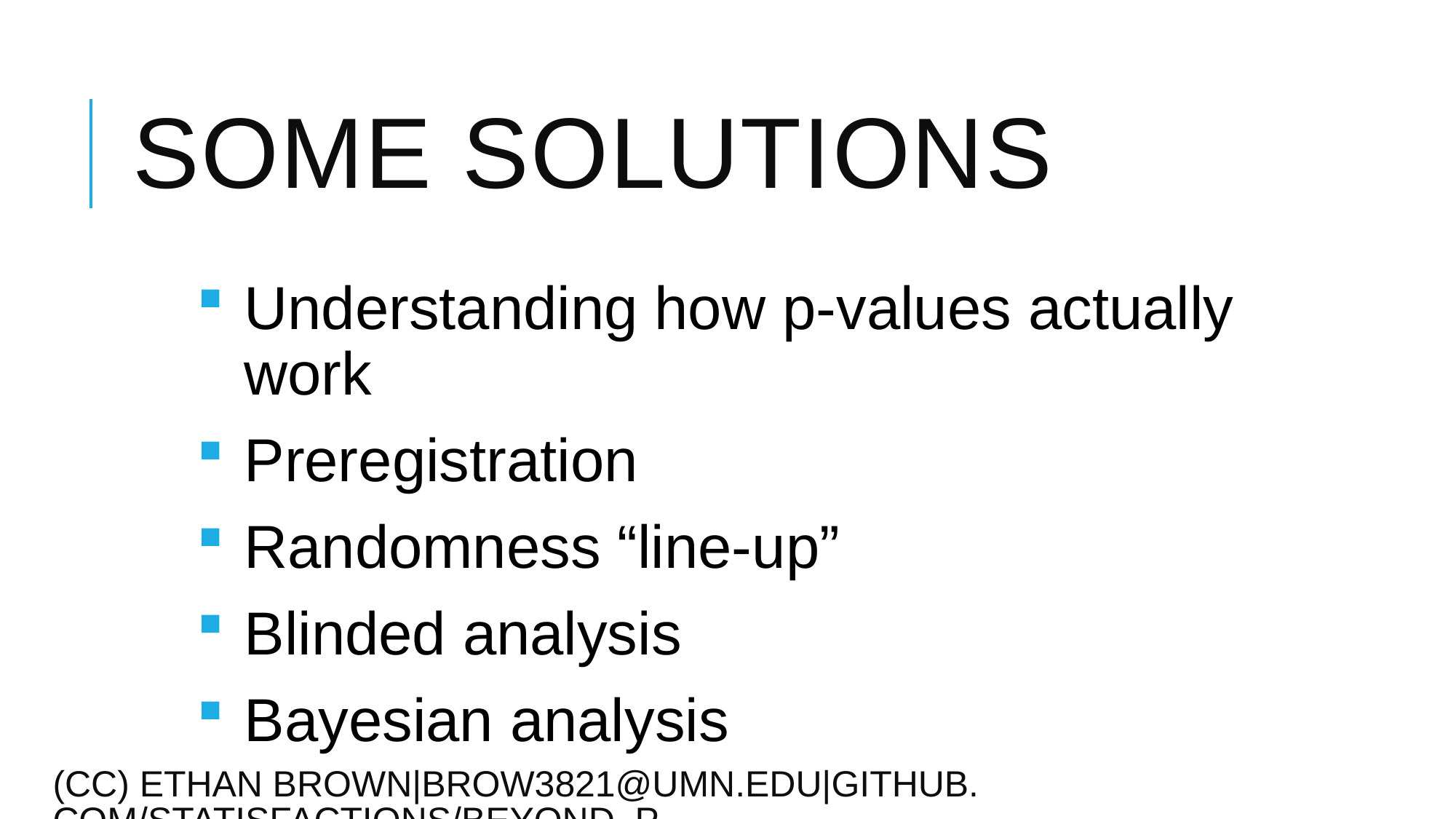

# Some solutions
Understanding how p-values actually work
Preregistration
Randomness “line-up”
Blinded analysis
Bayesian analysis
(CC) ETHAN BROwN|brow3821@umn.edu|github.com/statisfactions/beyond_P